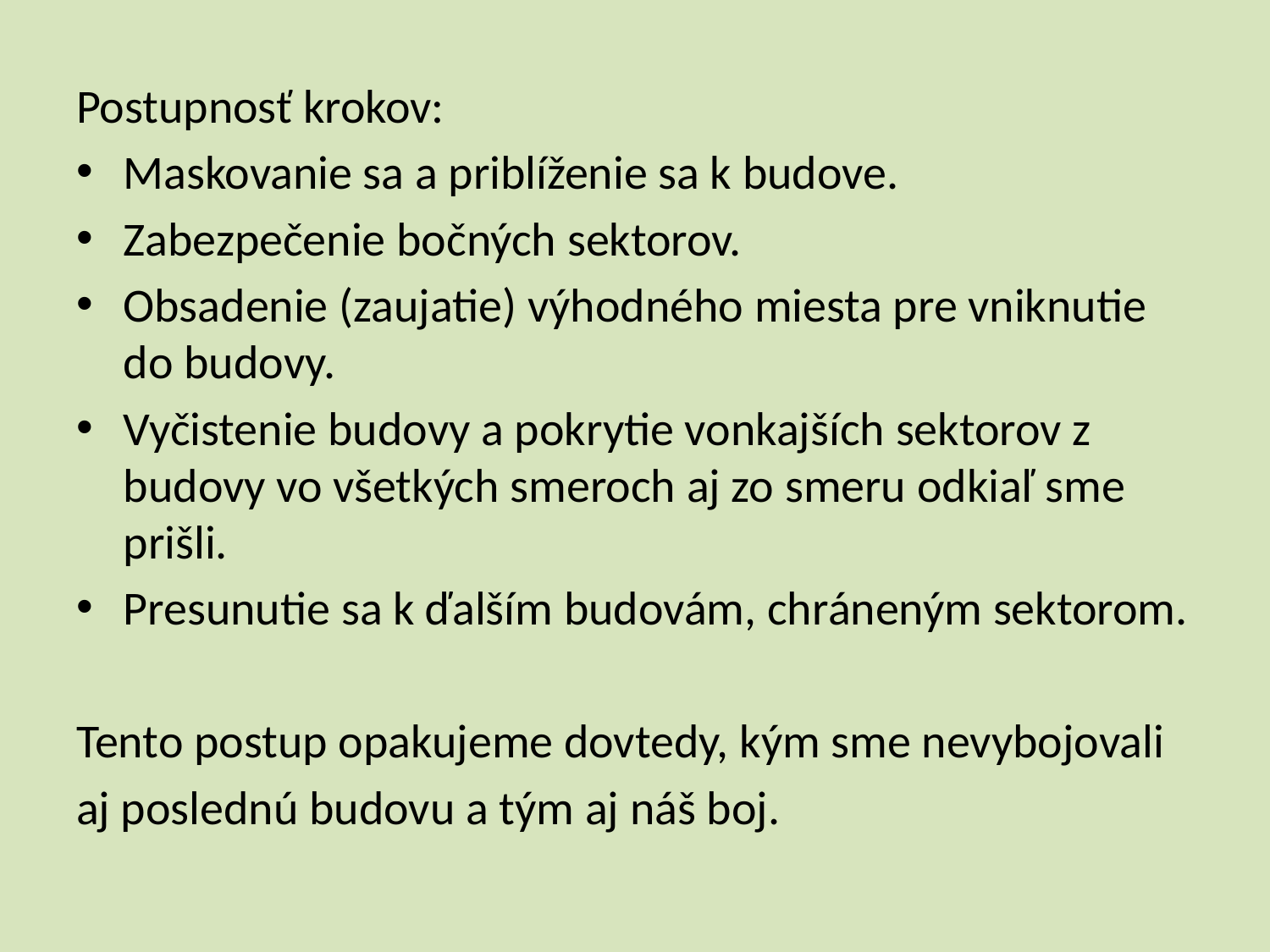

Postupnosť krokov:
Maskovanie sa a priblíženie sa k budove.
Zabezpečenie bočných sektorov.
Obsadenie (zaujatie) výhodného miesta pre vniknutie do budovy.
Vyčistenie budovy a pokrytie vonkajších sektorov z budovy vo všetkých smeroch aj zo smeru odkiaľ sme prišli.
Presunutie sa k ďalším budovám, chráneným sektorom.

Tento postup opakujeme dovtedy, kým sme nevybojovali
aj poslednú budovu a tým aj náš boj.